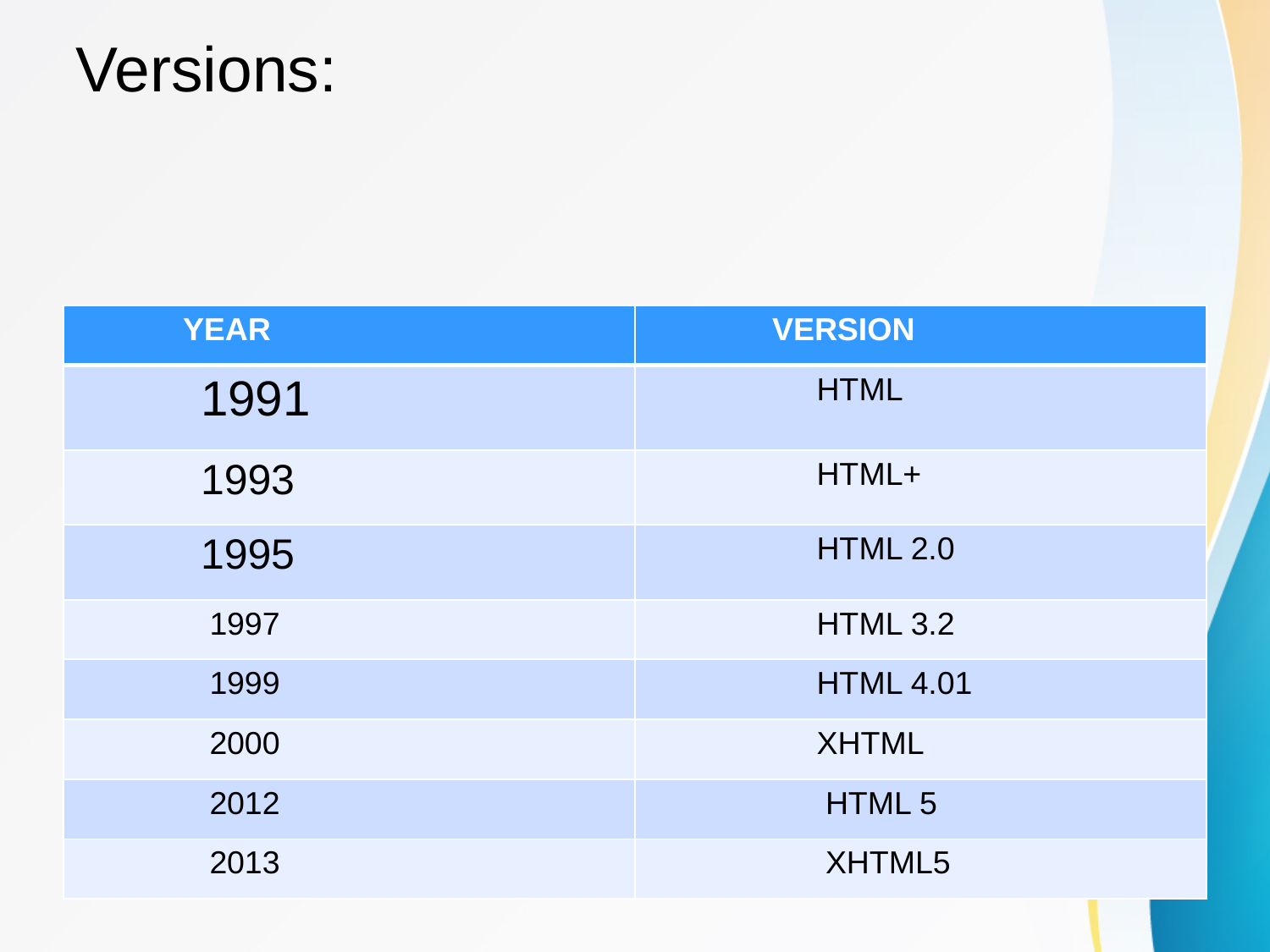

# Versions:
| YEAR | VERSION |
| --- | --- |
| 1991 | HTML |
| 1993 | HTML+ |
| 1995 | HTML 2.0 |
| 1997 | HTML 3.2 |
| 1999 | HTML 4.01 |
| 2000 | XHTML |
| 2012 | HTML 5 |
| 2013 | XHTML5 |